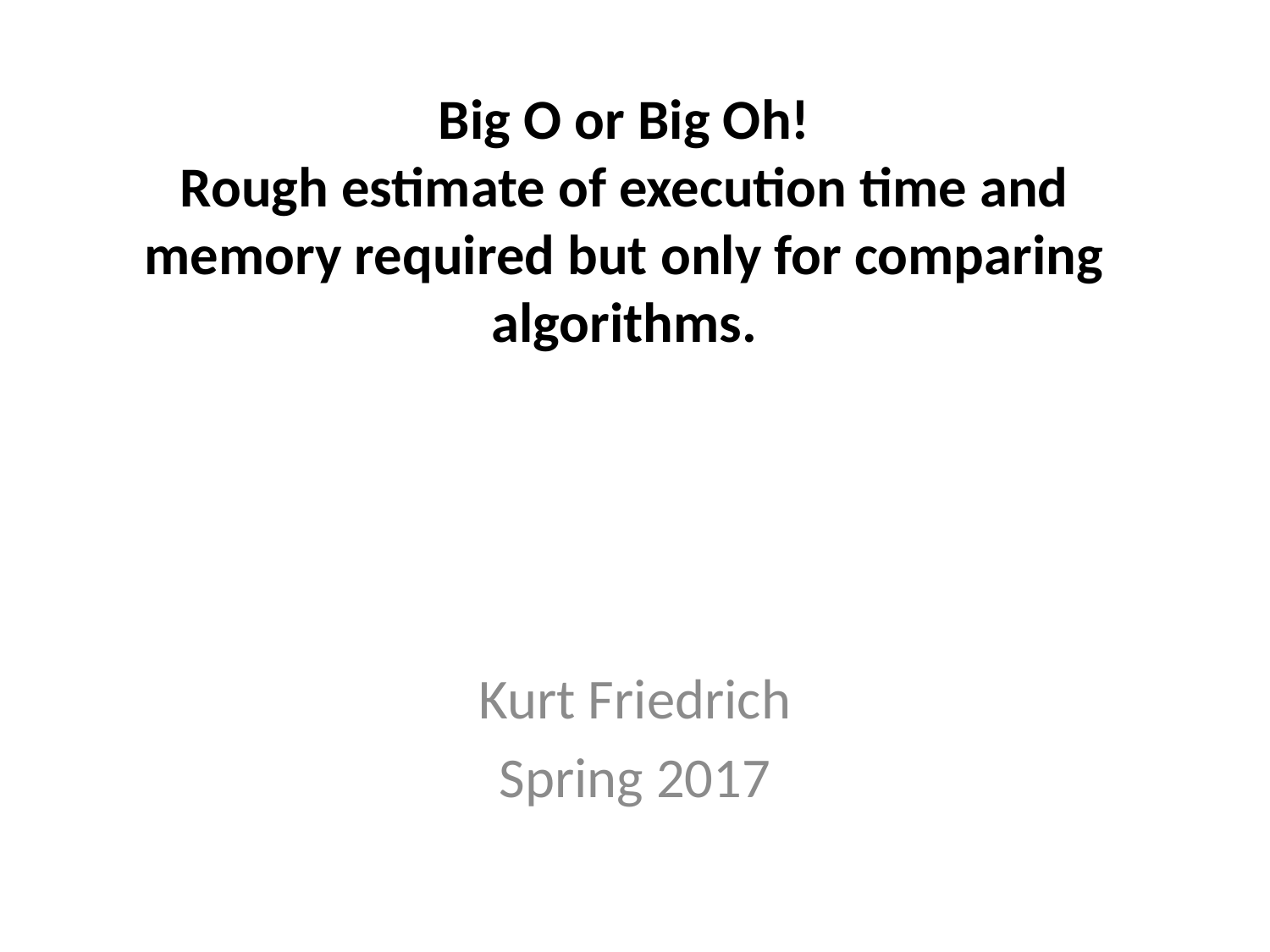

# Big O or Big Oh! Rough estimate of execution time and memory required but only for comparing algorithms.
Kurt Friedrich
Spring 2017